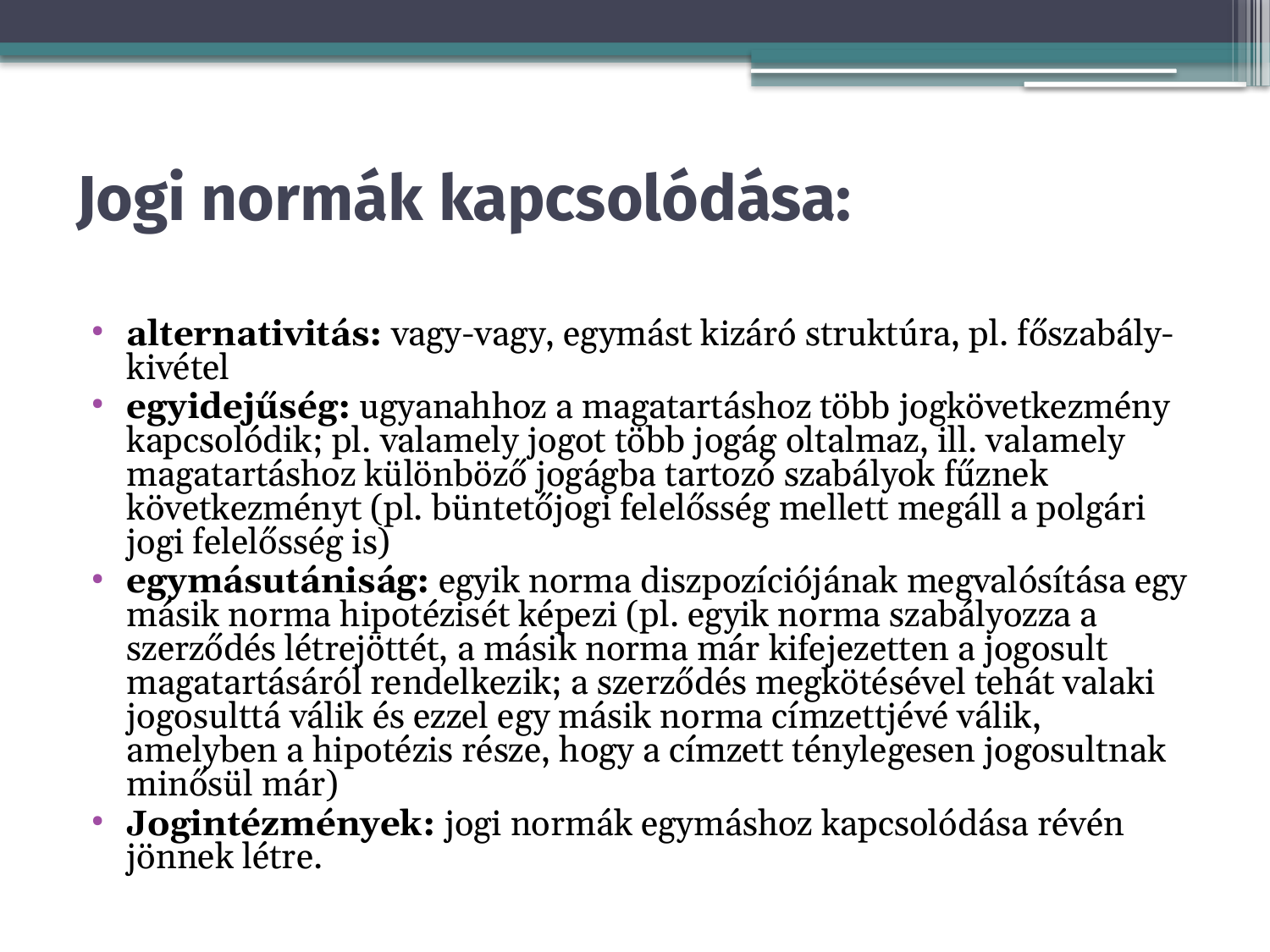

# Jogi normák kapcsolódása:
alternativitás: vagy-vagy, egymást kizáró struktúra, pl. főszabály-kivétel
egyidejűség: ugyanahhoz a magatartáshoz több jogkövetkezmény kapcsolódik; pl. valamely jogot több jogág oltalmaz, ill. valamely magatartáshoz különböző jogágba tartozó szabályok fűznek következményt (pl. büntetőjogi felelősség mellett megáll a polgári jogi felelősség is)
egymásutániság: egyik norma diszpozíciójának megvalósítása egy másik norma hipotézisét képezi (pl. egyik norma szabályozza a szerződés létrejöttét, a másik norma már kifejezetten a jogosult magatartásáról rendelkezik; a szerződés megkötésével tehát valaki jogosulttá válik és ezzel egy másik norma címzettjévé válik, amelyben a hipotézis része, hogy a címzett ténylegesen jogosultnak minősül már)
Jogintézmények: jogi normák egymáshoz kapcsolódása révén jönnek létre.